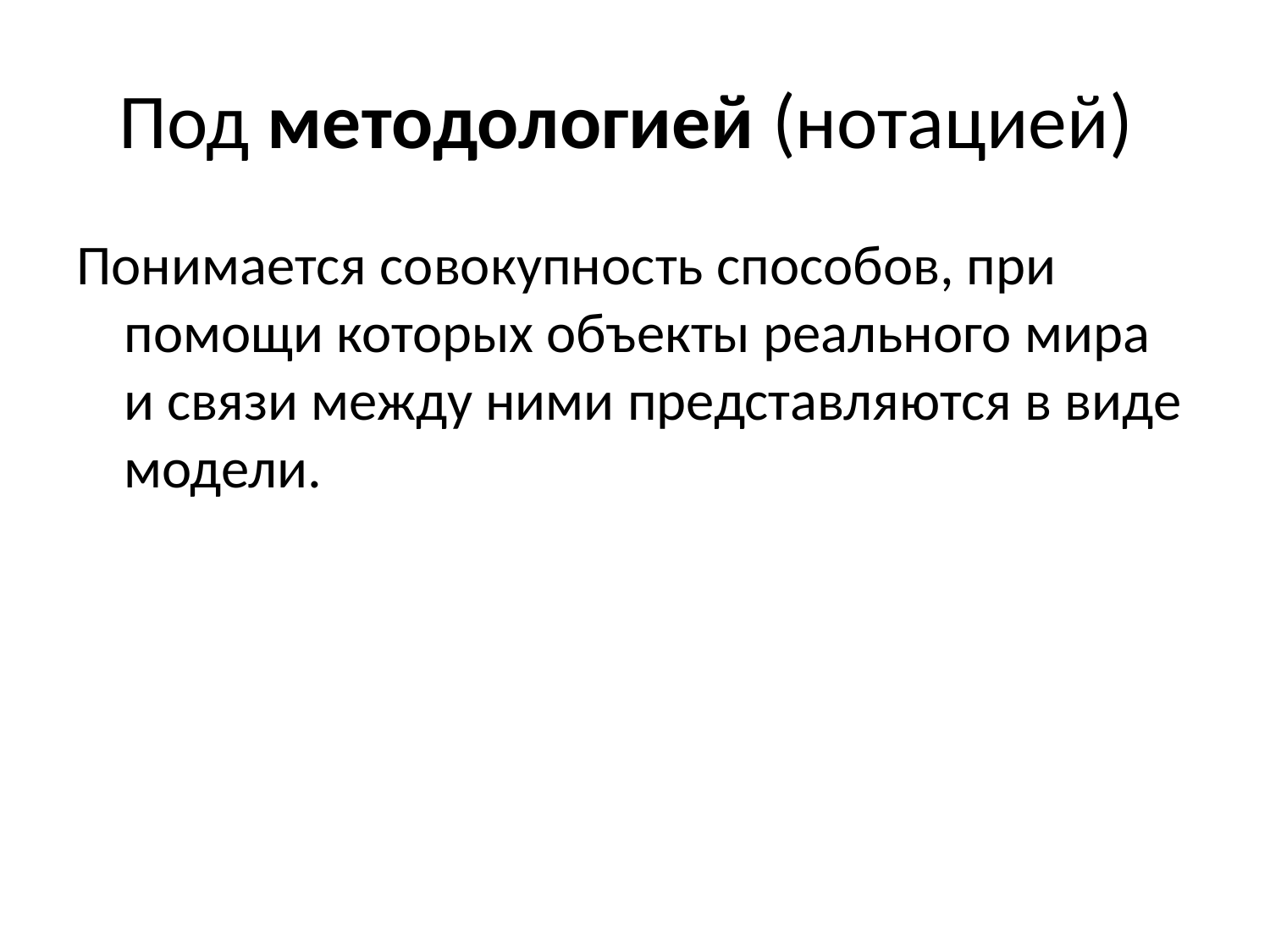

# Под методологией (нотацией)
Понимается совокупность способов, при помощи которых объекты реального мира и связи между ними представляются в виде модели.